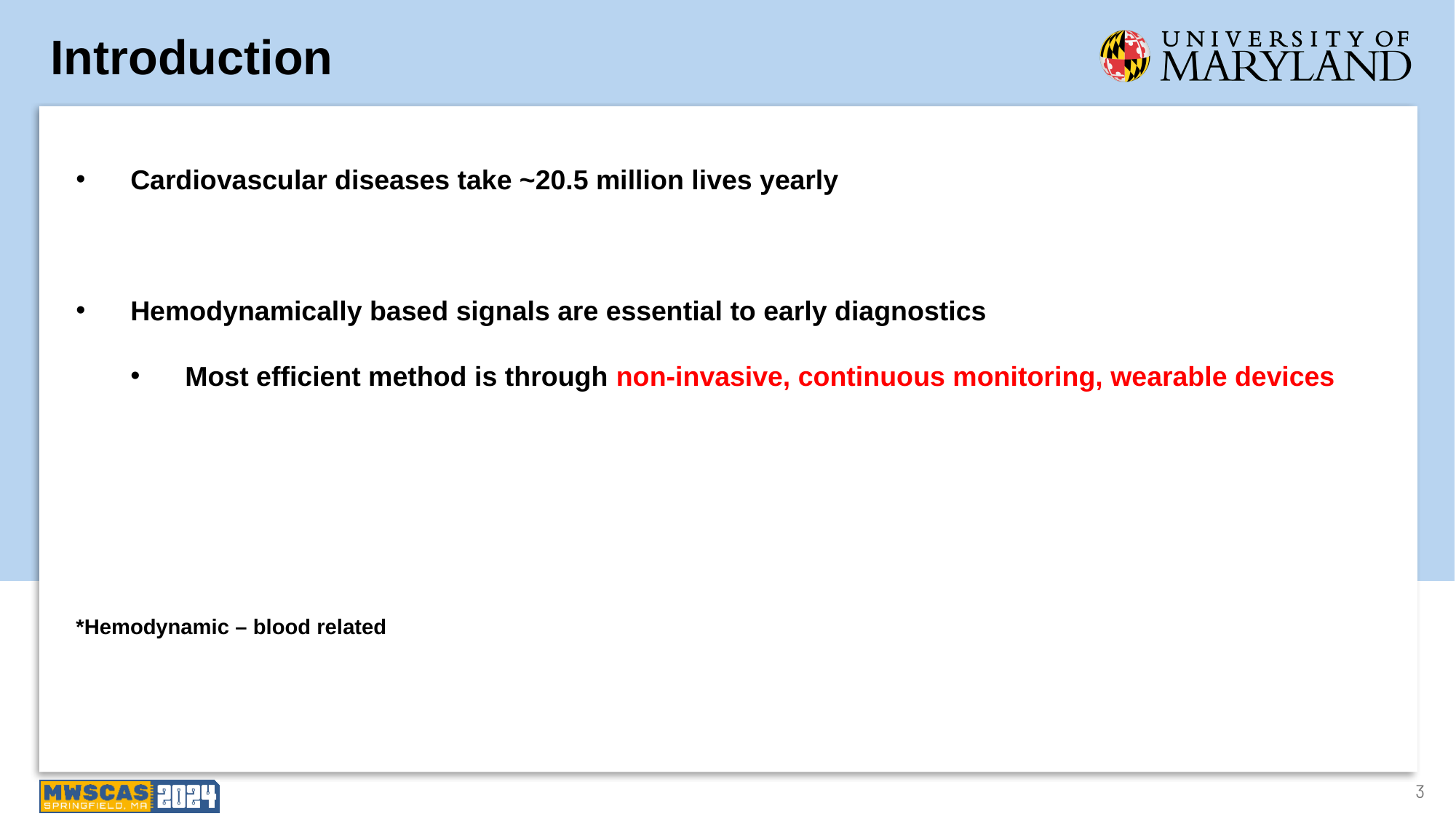

# Introduction
Cardiovascular diseases take ~20.5 million lives yearly

Hemodynamically based signals are essential to early diagnostics
Most efficient method is through non-invasive, continuous monitoring, wearable devices

*Hemodynamic – blood related
3